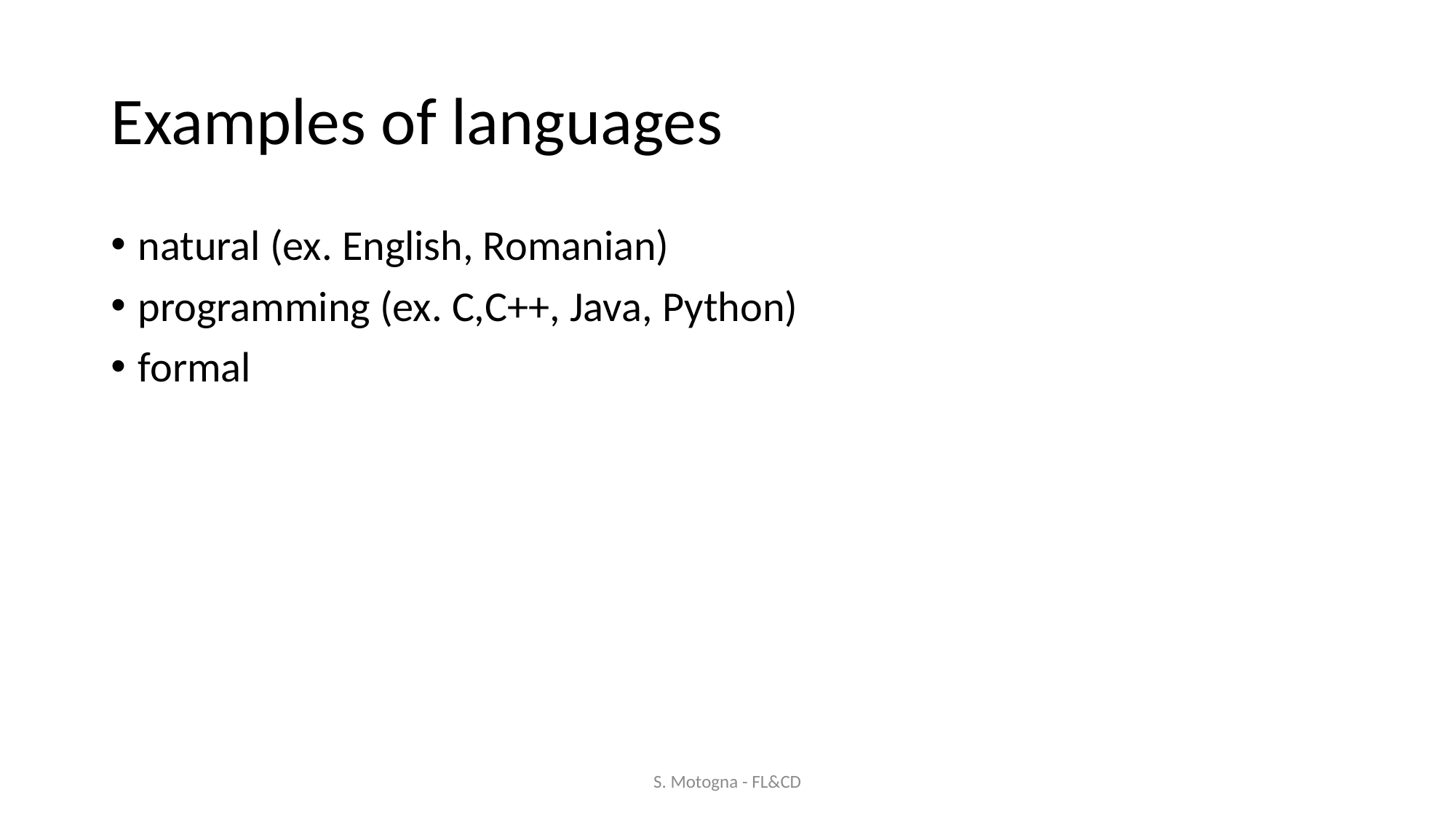

# Examples of languages
natural (ex. English, Romanian)
programming (ex. C,C++, Java, Python)
formal

S. Motogna - FL&CD